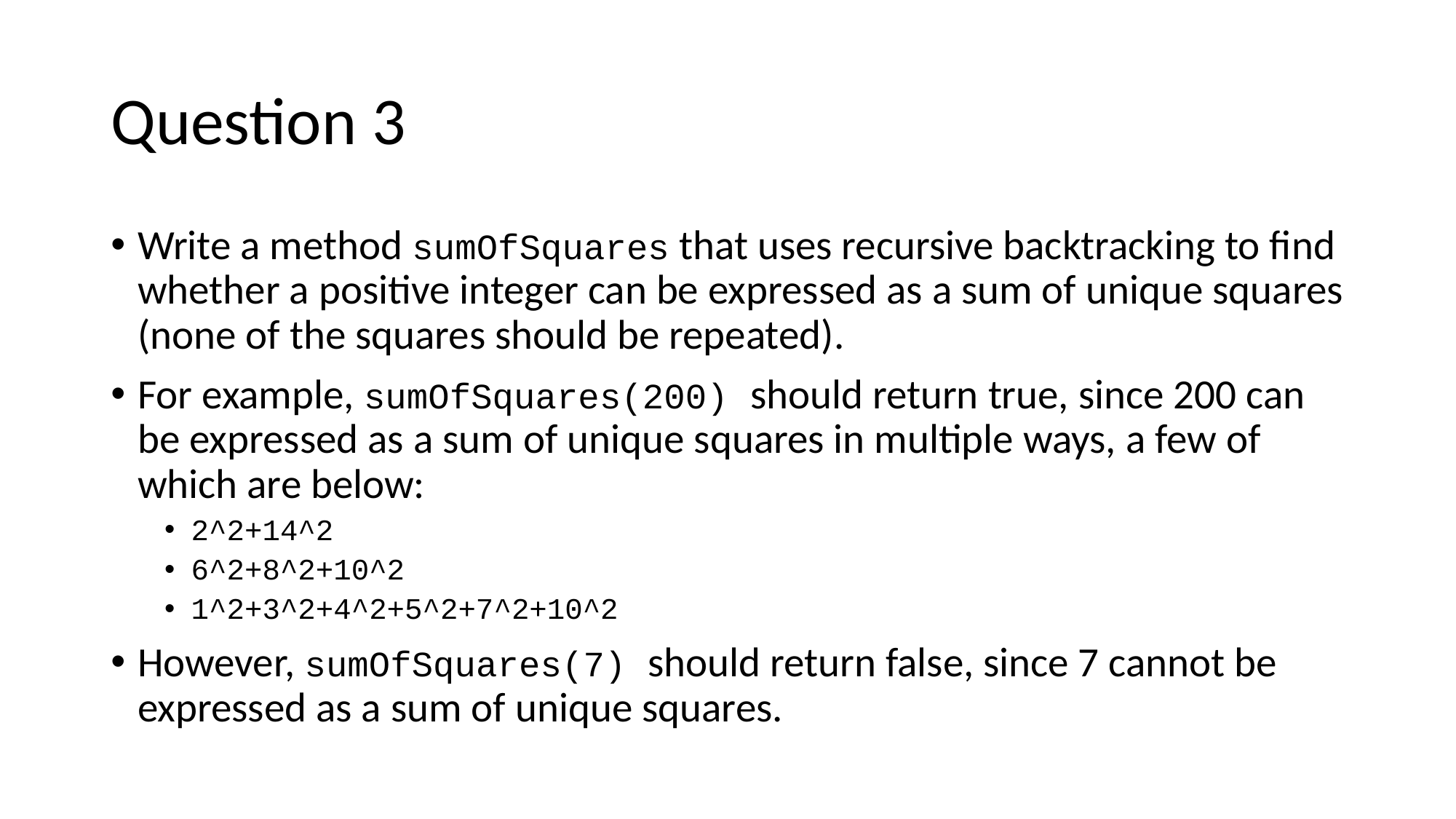

# Question 3
Write a method sumOfSquares that uses recursive backtracking to find whether a positive integer can be expressed as a sum of unique squares (none of the squares should be repeated).
For example, sumOfSquares(200) should return true, since 200 can be expressed as a sum of unique squares in multiple ways, a few of which are below:
2^2+14^2
6^2+8^2+10^2
1^2+3^2+4^2+5^2+7^2+10^2
However, sumOfSquares(7) should return false, since 7 cannot be expressed as a sum of unique squares.